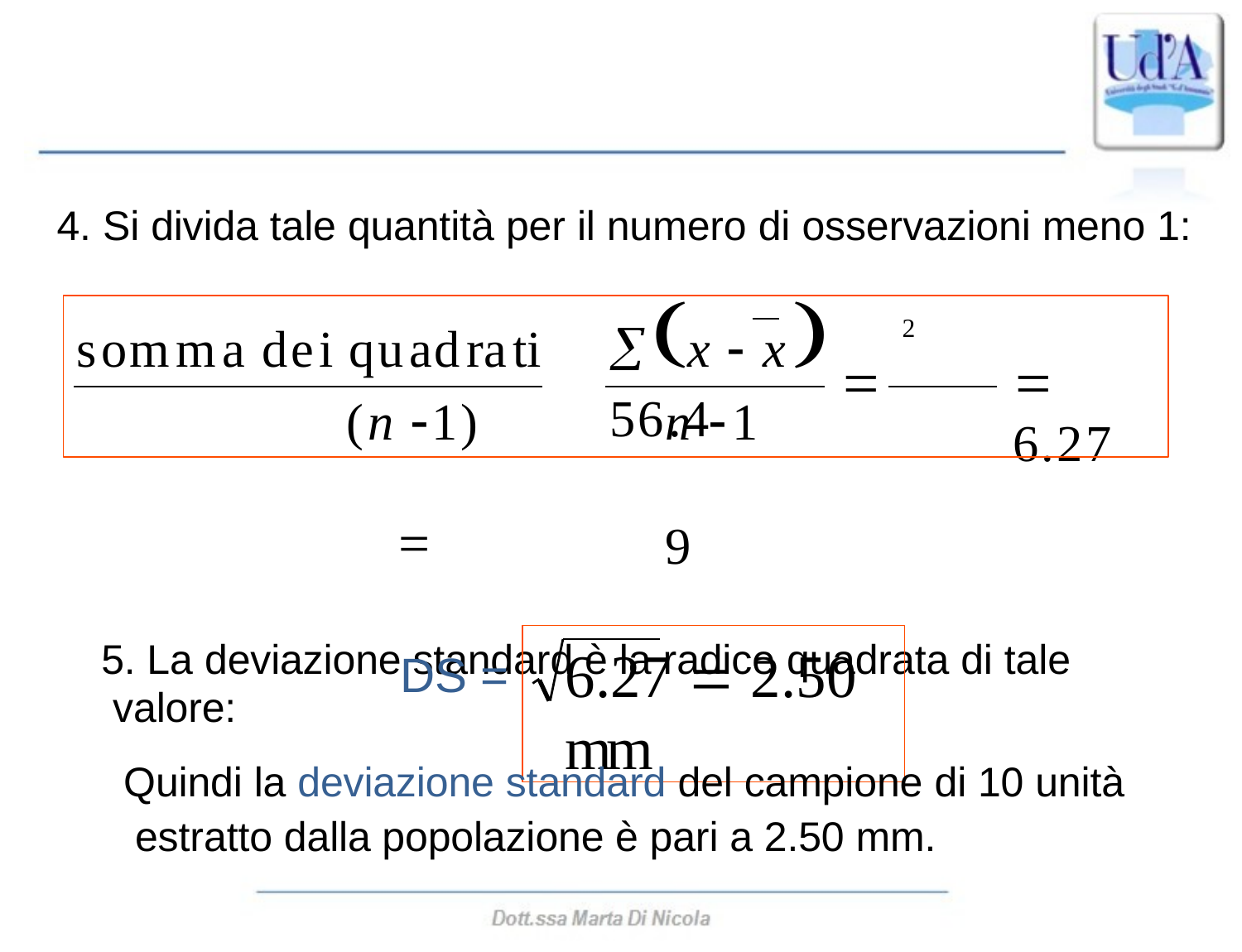

4. Si divida tale quantità per il numero di osservazioni meno 1:
# ∑(x − x)  2	56.4

somma dei quadrati
(n −1)	=

=
= 6.27
n −1	9

5. La deviazione standard è la radice quadrata di tale  valore:
6.27 = 2.50 mm

DS =
Quindi la deviazione standard del campione di 10 unità  estratto dalla popolazione è pari a 2.50 mm.